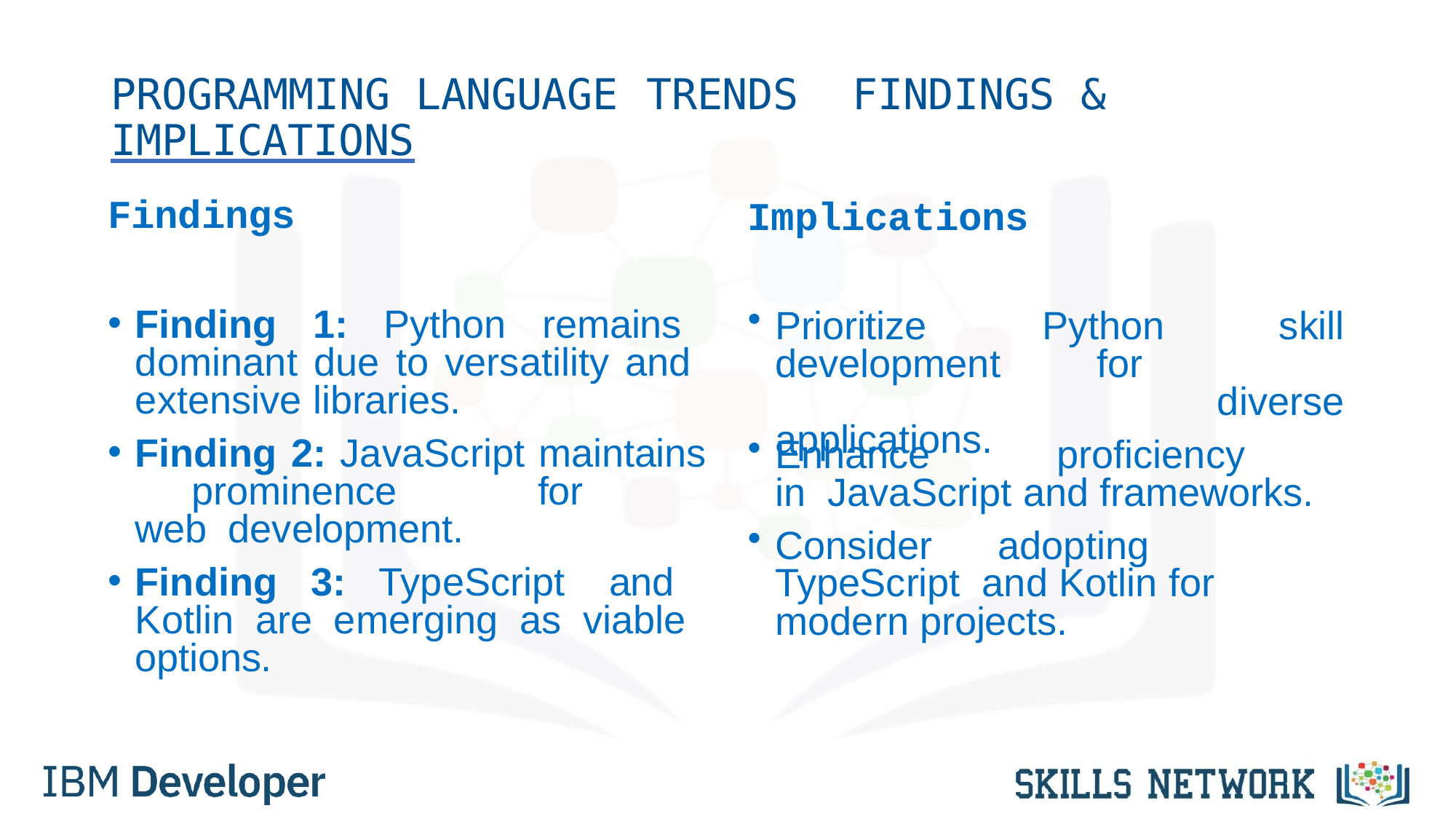

# PROGRAMMING LANGUAGE TRENDS
FINDINGS &
IMPLICATIONS
Findings
Implications
Finding 1: Python remains  dominant due to versatility and  extensive libraries.
Prioritize  development  applications.
Python  for
skill  diverse
Finding 2: JavaScript maintains  prominence	for	web  development.
Enhance	proficiency	in  JavaScript and frameworks.
Consider	adopting	TypeScript  and Kotlin for modern projects.
Finding 3: TypeScript and  Kotlin are emerging as viable  options.